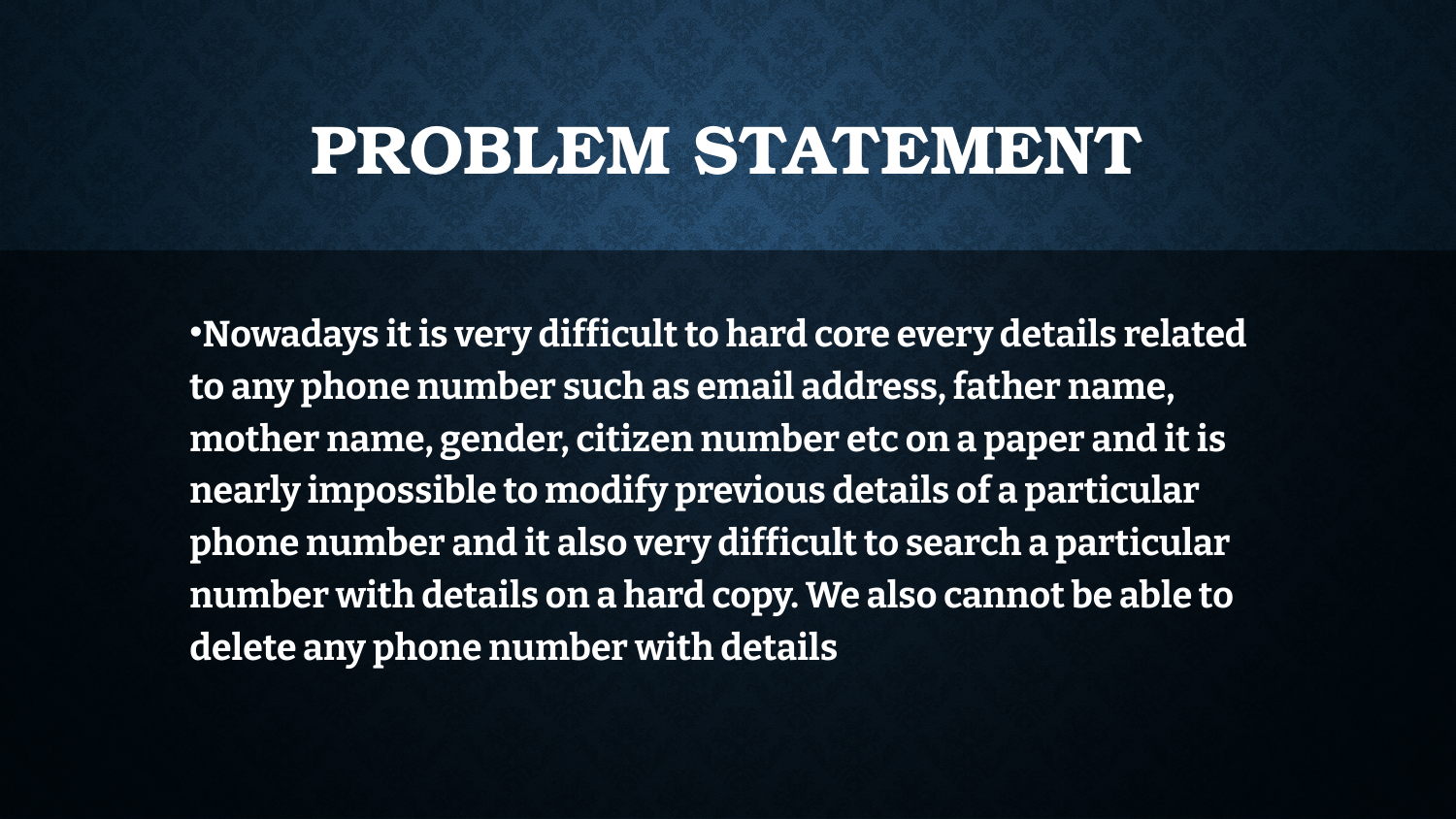

# PROBLEM STATEMENT

Nowadays it is very difficult to hard core every details related to any phone number such as email address, father name, mother name, gender, citizen number etc on a paper and it is nearly impossible to modify previous details of a particular phone number and it also very difficult to search a particular number with details on a hard copy. We also cannot be able to delete any phone number with details